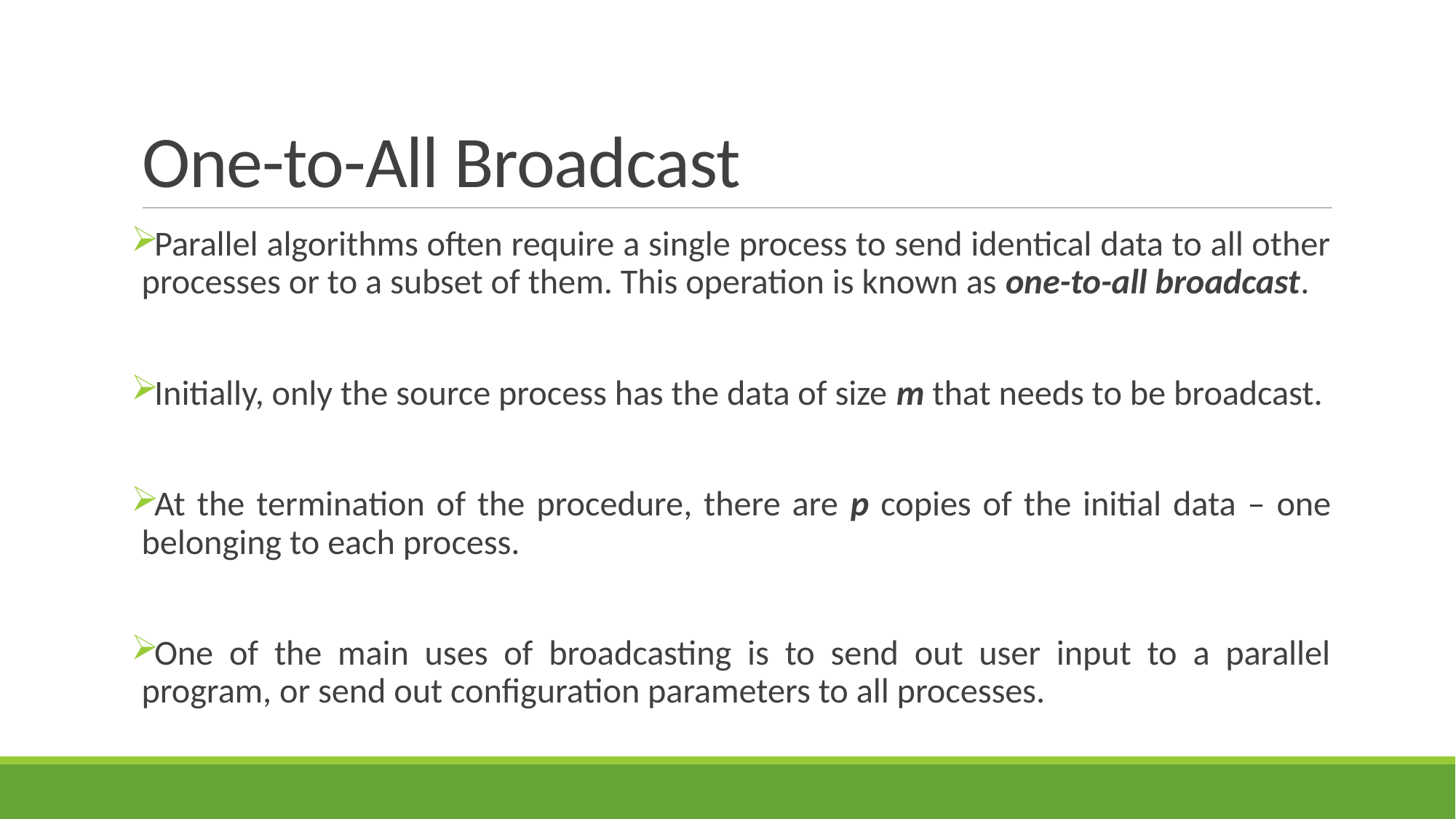

# One-to-All Broadcast
Parallel algorithms often require a single process to send identical data to all other processes or to a subset of them. This operation is known as one-to-all broadcast.

Initially, only the source process has the data of size m that needs to be broadcast.

At the termination of the procedure, there are p copies of the initial data – one belonging to each process.

One of the main uses of broadcasting is to send out user input to a parallel program, or send out configuration parameters to all processes.